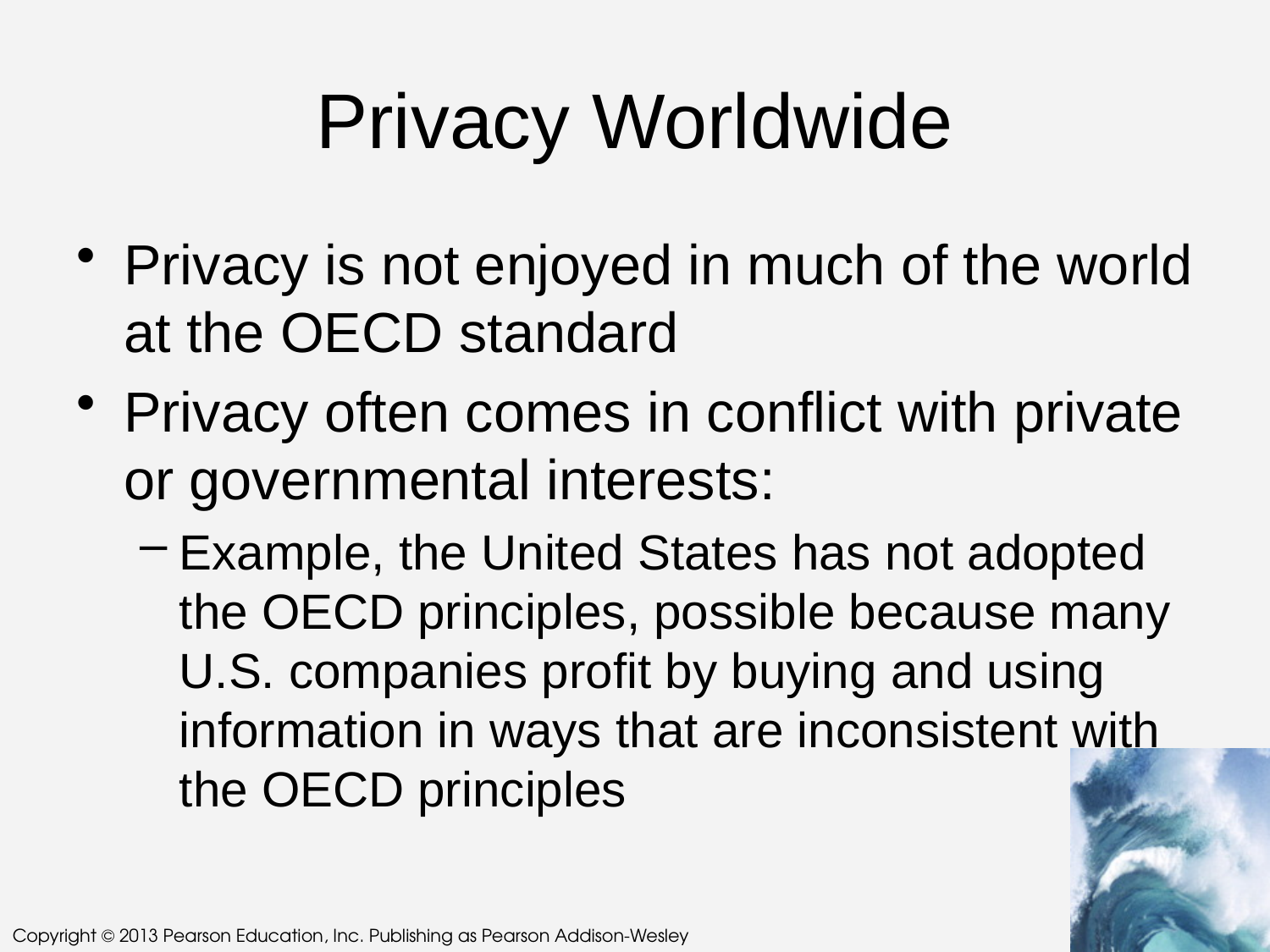

# Privacy Worldwide
Privacy is not enjoyed in much of the world at the OECD standard
Privacy often comes in conflict with private or governmental interests:
Example, the United States has not adopted the OECD principles, possible because many U.S. companies profit by buying and using information in ways that are inconsistent with the OECD principles